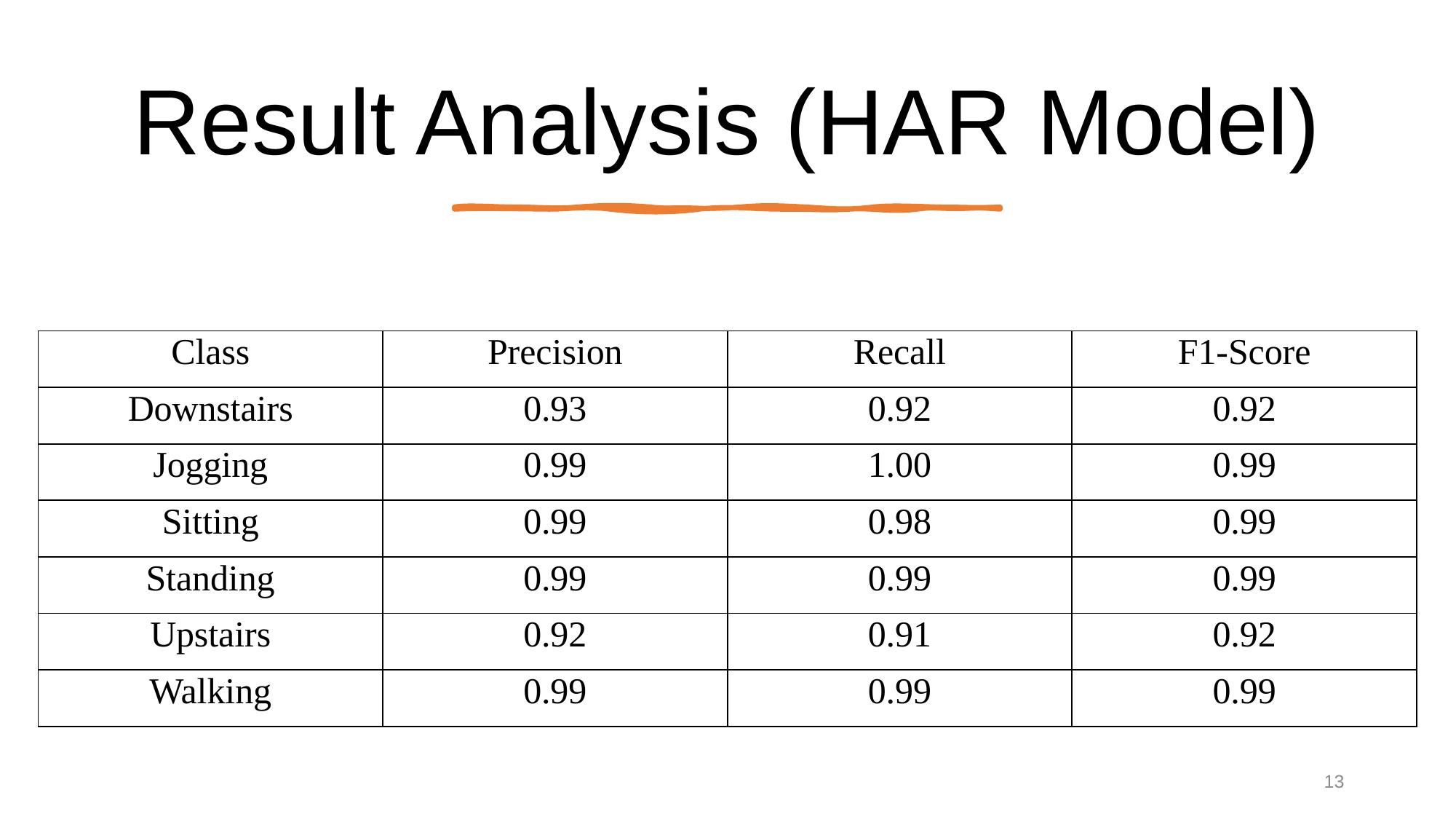

# Result Analysis (HAR Model)

| Class | Precision | Recall | F1-Score |
| --- | --- | --- | --- |
| Downstairs | 0.93 | 0.92 | 0.92 |
| Jogging | 0.99 | 1.00 | 0.99 |
| Sitting | 0.99 | 0.98 | 0.99 |
| Standing | 0.99 | 0.99 | 0.99 |
| Upstairs | 0.92 | 0.91 | 0.92 |
| Walking | 0.99 | 0.99 | 0.99 |
13